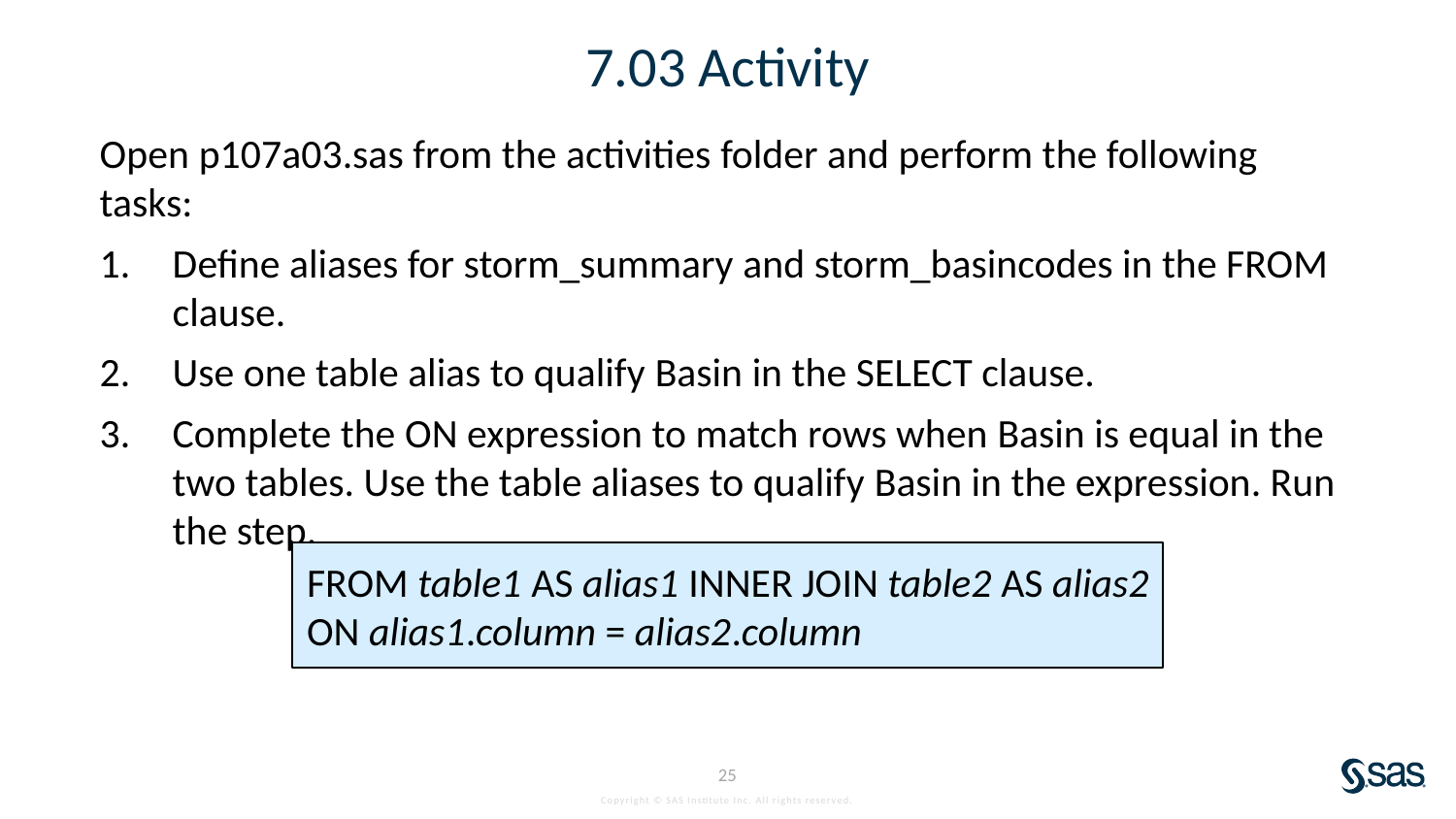

# 7.03 Activity
Open p107a03.sas from the activities folder and perform the following tasks:
Define aliases for storm_summary and storm_basincodes in the FROM clause.
Use one table alias to qualify Basin in the SELECT clause.
Complete the ON expression to match rows when Basin is equal in the two tables. Use the table aliases to qualify Basin in the expression. Run the step.
FROM table1 AS alias1 INNER JOIN table2 AS alias2
ON alias1.column = alias2.column